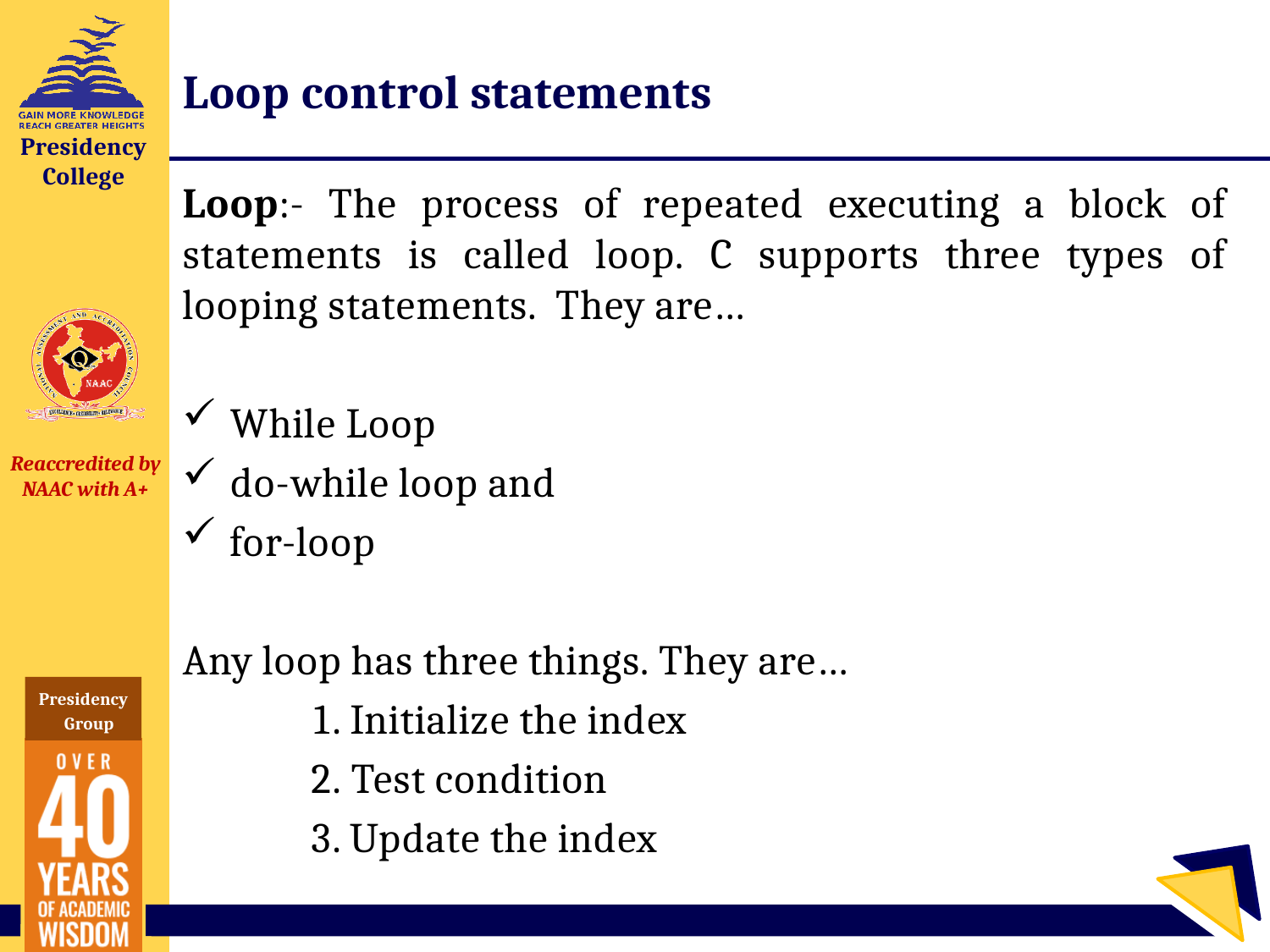

# Loop control statements
Loop:- The process of repeated executing a block of statements is called loop. C supports three types of looping statements.  They are…

While Loop
do-while loop and
for-loop

Any loop has three things. They are…
	1. Initialize the index
	2. Test condition
	3. Update the index